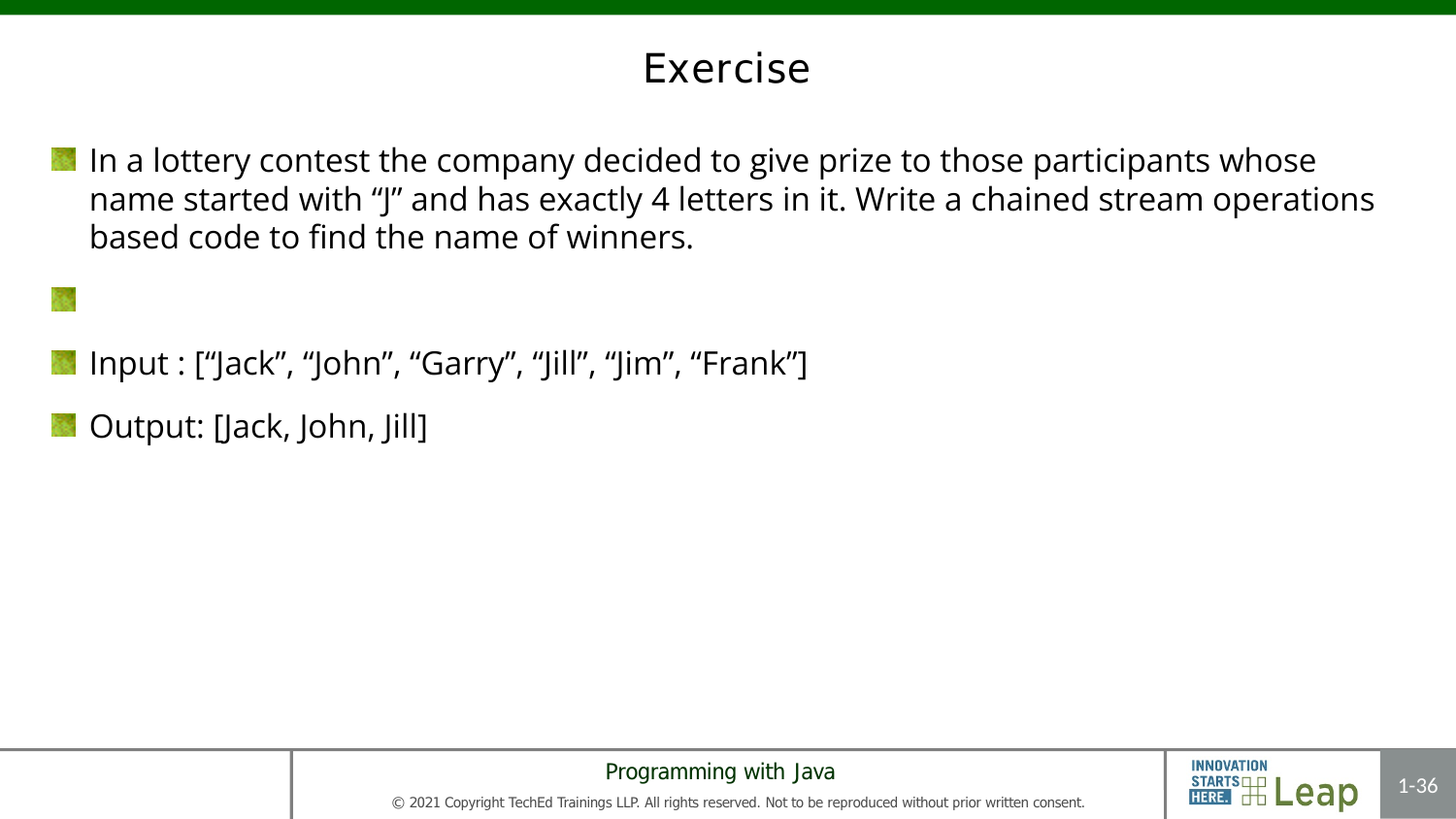

# Exercise
In a lottery contest the company decided to give prize to those participants whose name started with “J” and has exactly 4 letters in it. Write a chained stream operations based code to find the name of winners.

Input : [“Jack”, “John”, “Garry”, “Jill”, “Jim”, “Frank”]
Output: [Jack, John, Jill]